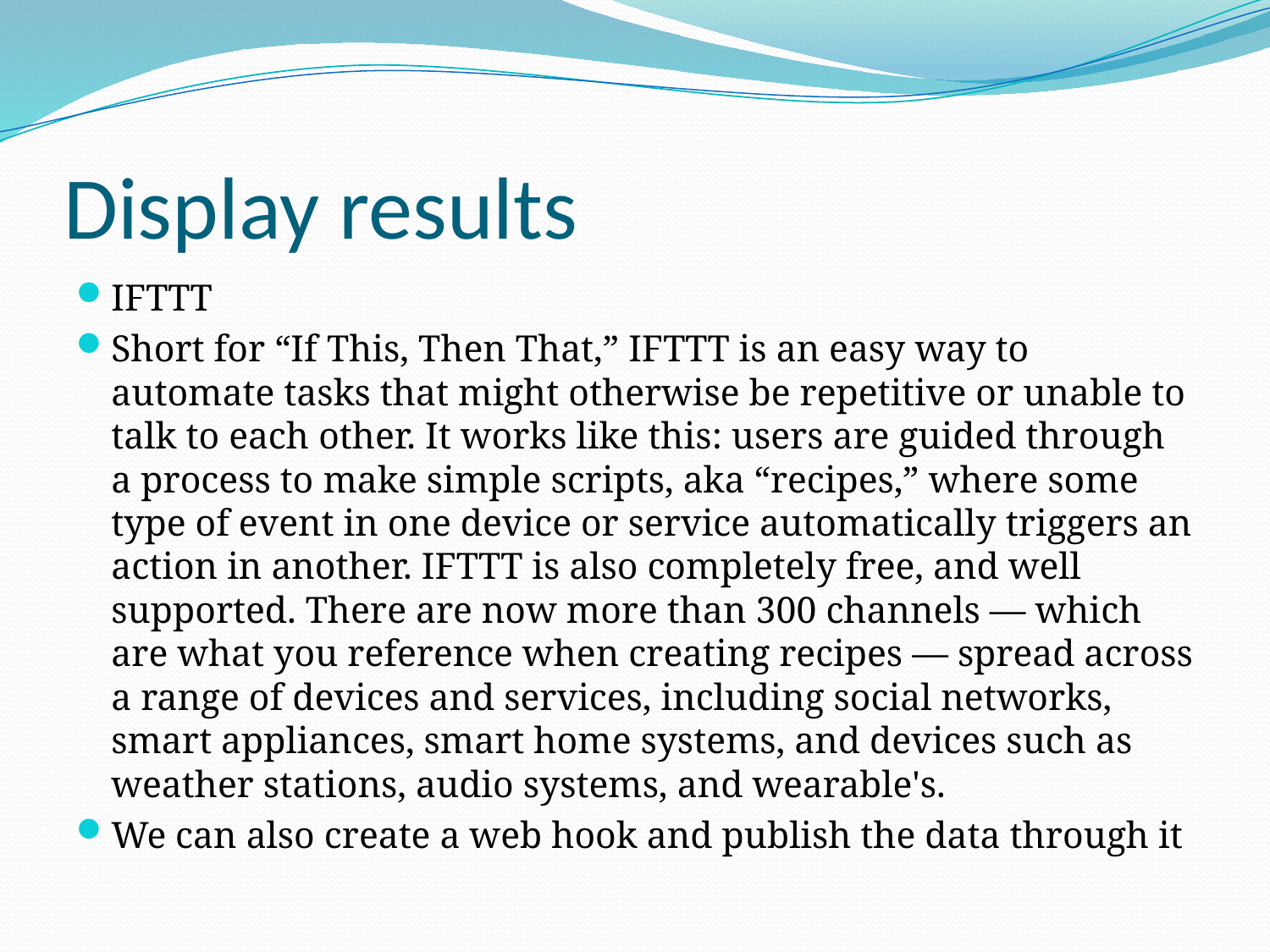

# Display results
IFTTT
Short for “If This, Then That,” IFTTT is an easy way to automate tasks that might otherwise be repetitive or unable to talk to each other. It works like this: users are guided through a process to make simple scripts, aka “recipes,” where some type of event in one device or service automatically triggers an action in another. IFTTT is also completely free, and well supported. There are now more than 300 channels — which are what you reference when creating recipes — spread across a range of devices and services, including social networks, smart appliances, smart home systems, and devices such as weather stations, audio systems, and wearable's.
We can also create a web hook and publish the data through it